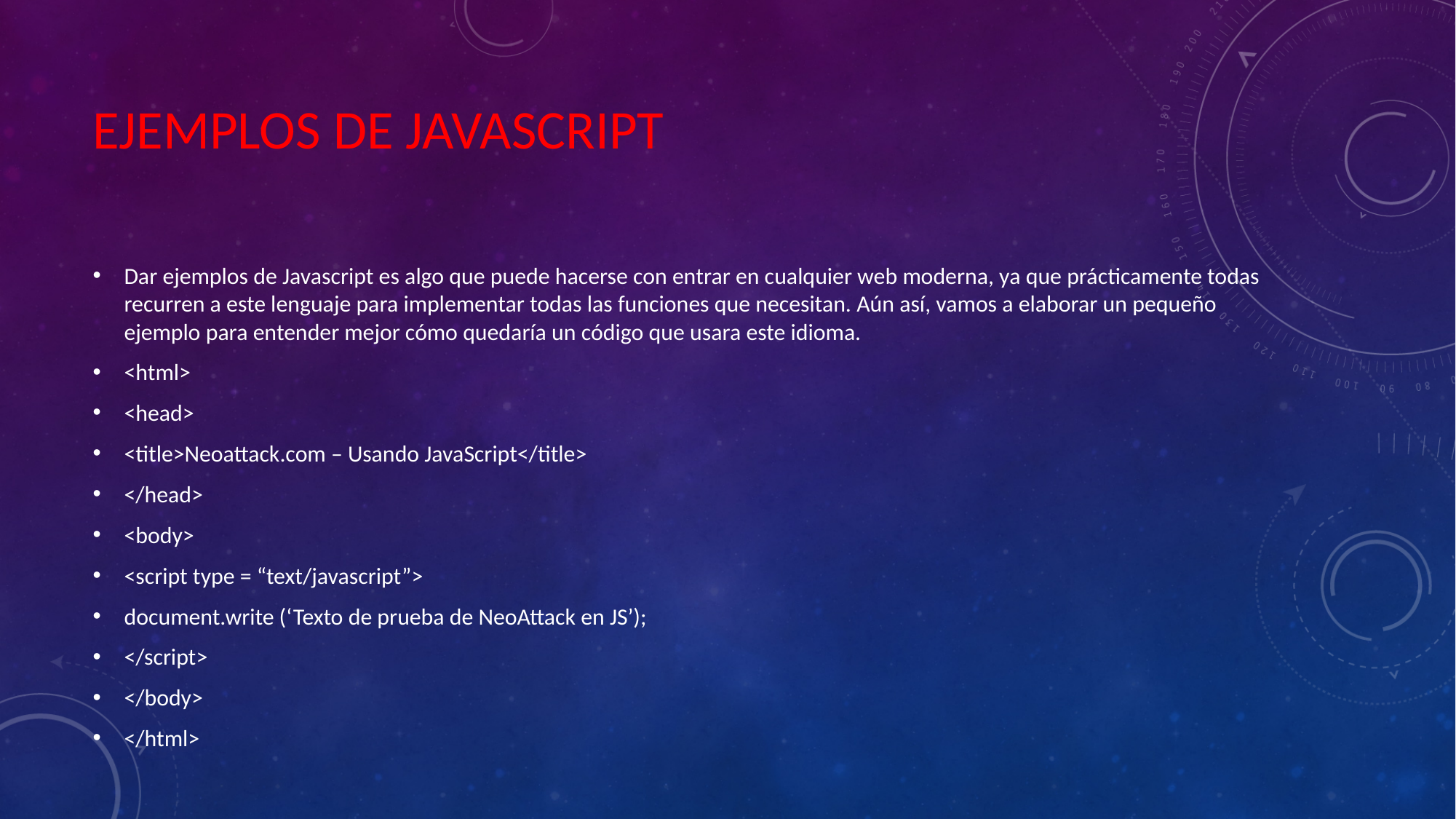

# Ejemplos de Javascript
Dar ejemplos de Javascript es algo que puede hacerse con entrar en cualquier web moderna, ya que prácticamente todas recurren a este lenguaje para implementar todas las funciones que necesitan. Aún así, vamos a elaborar un pequeño ejemplo para entender mejor cómo quedaría un código que usara este idioma.
<html>
<head>
<title>Neoattack.com – Usando JavaScript</title>
</head>
<body>
<script type = “text/javascript”>
document.write (‘Texto de prueba de NeoAttack en JS’);
</script>
</body>
</html>